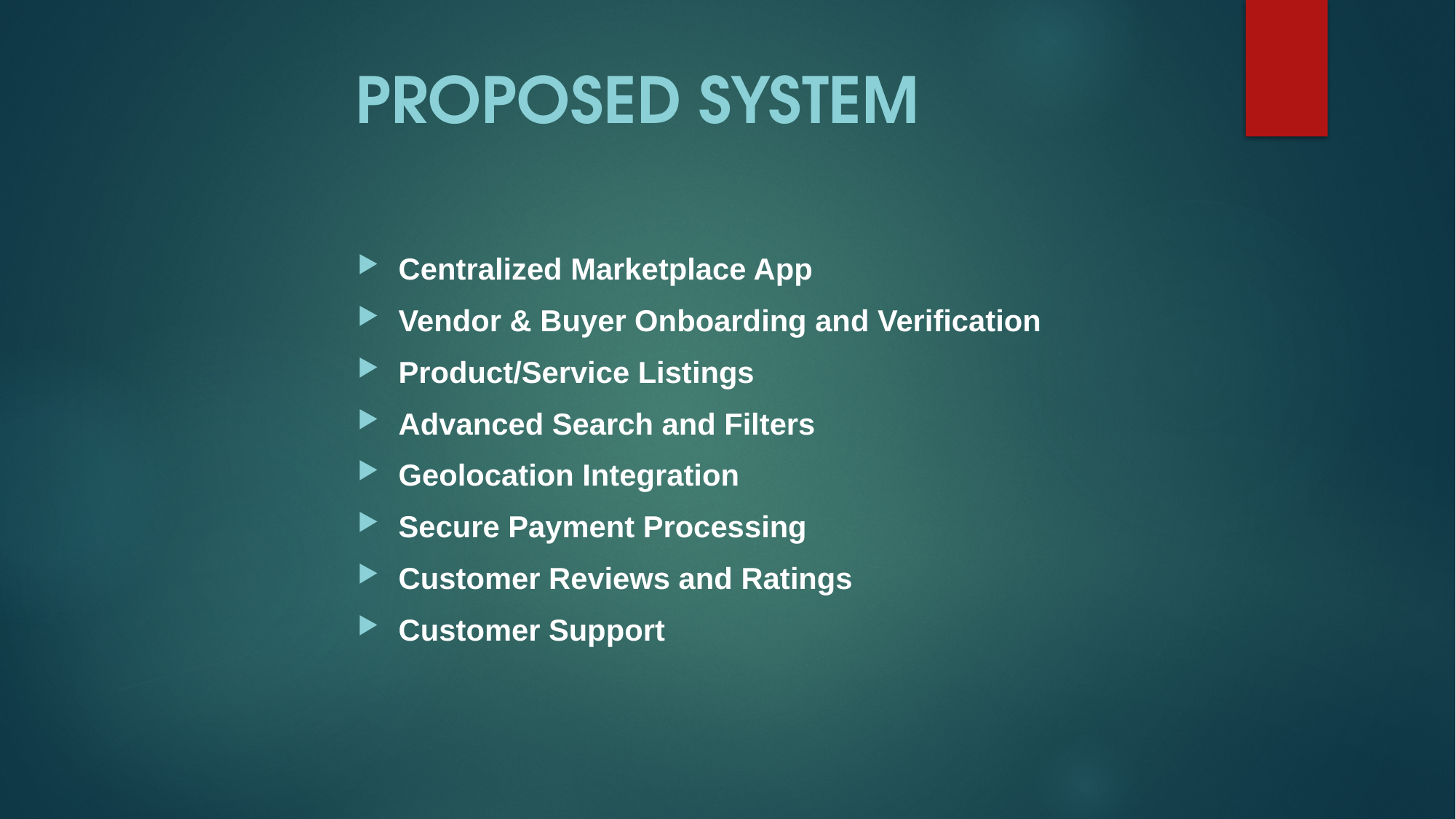

# PROPOSED SYSTEM
Centralized Marketplace App
Vendor & Buyer Onboarding and Verification
Product/Service Listings
Advanced Search and Filters
Geolocation Integration
Secure Payment Processing
Customer Reviews and Ratings
Customer Support